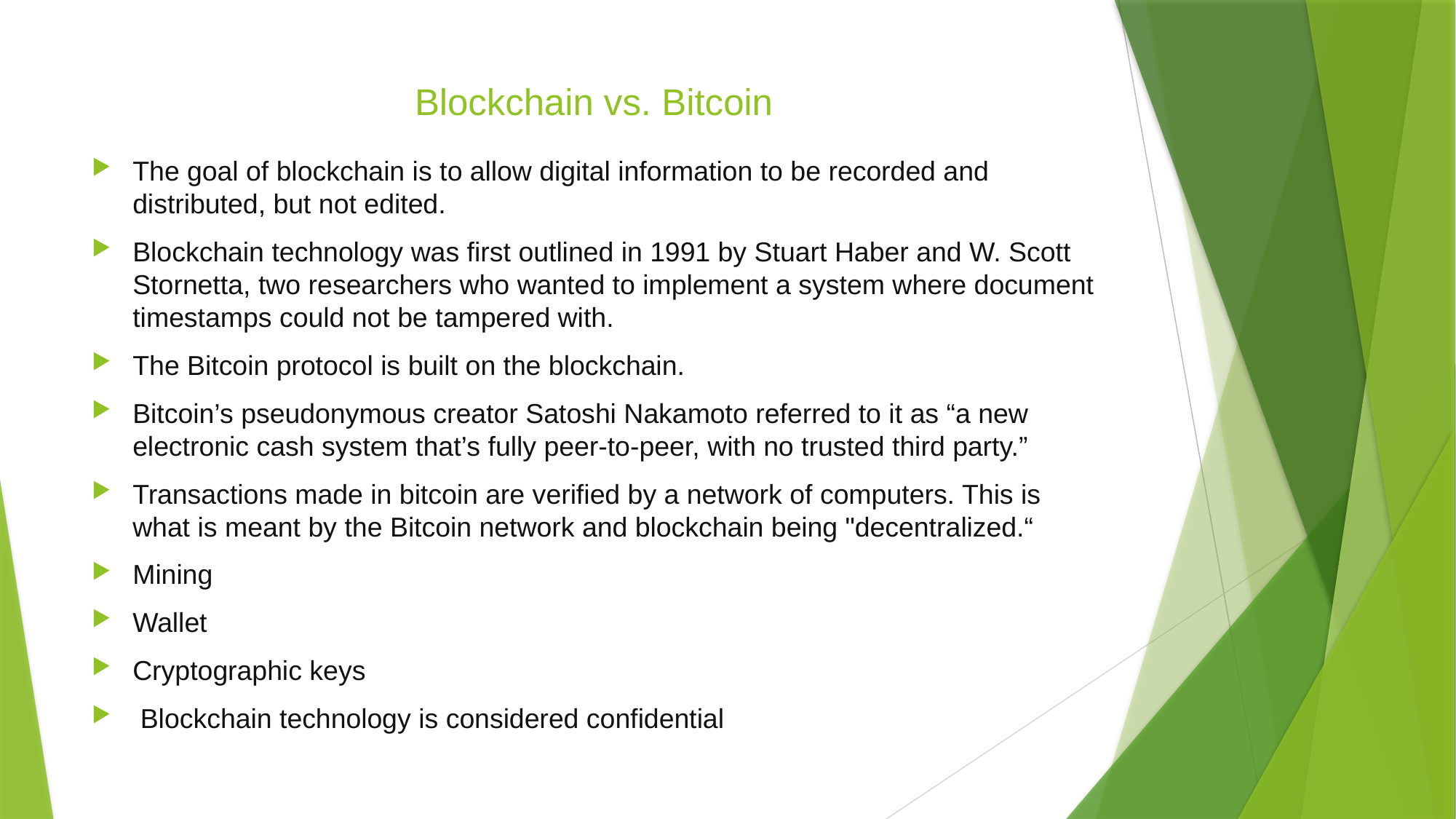

# Blockchain vs. Bitcoin
The goal of blockchain is to allow digital information to be recorded and distributed, but not edited.
Blockchain technology was first outlined in 1991 by Stuart Haber and W. Scott Stornetta, two researchers who wanted to implement a system where document timestamps could not be tampered with.
The Bitcoin protocol is built on the blockchain.
Bitcoin’s pseudonymous creator Satoshi Nakamoto referred to it as “a new electronic cash system that’s fully peer-to-peer, with no trusted third party.”
Transactions made in bitcoin are verified by a network of computers. This is what is meant by the Bitcoin network and blockchain being "decentralized.“
Mining
Wallet
Cryptographic keys
 Blockchain technology is considered confidential